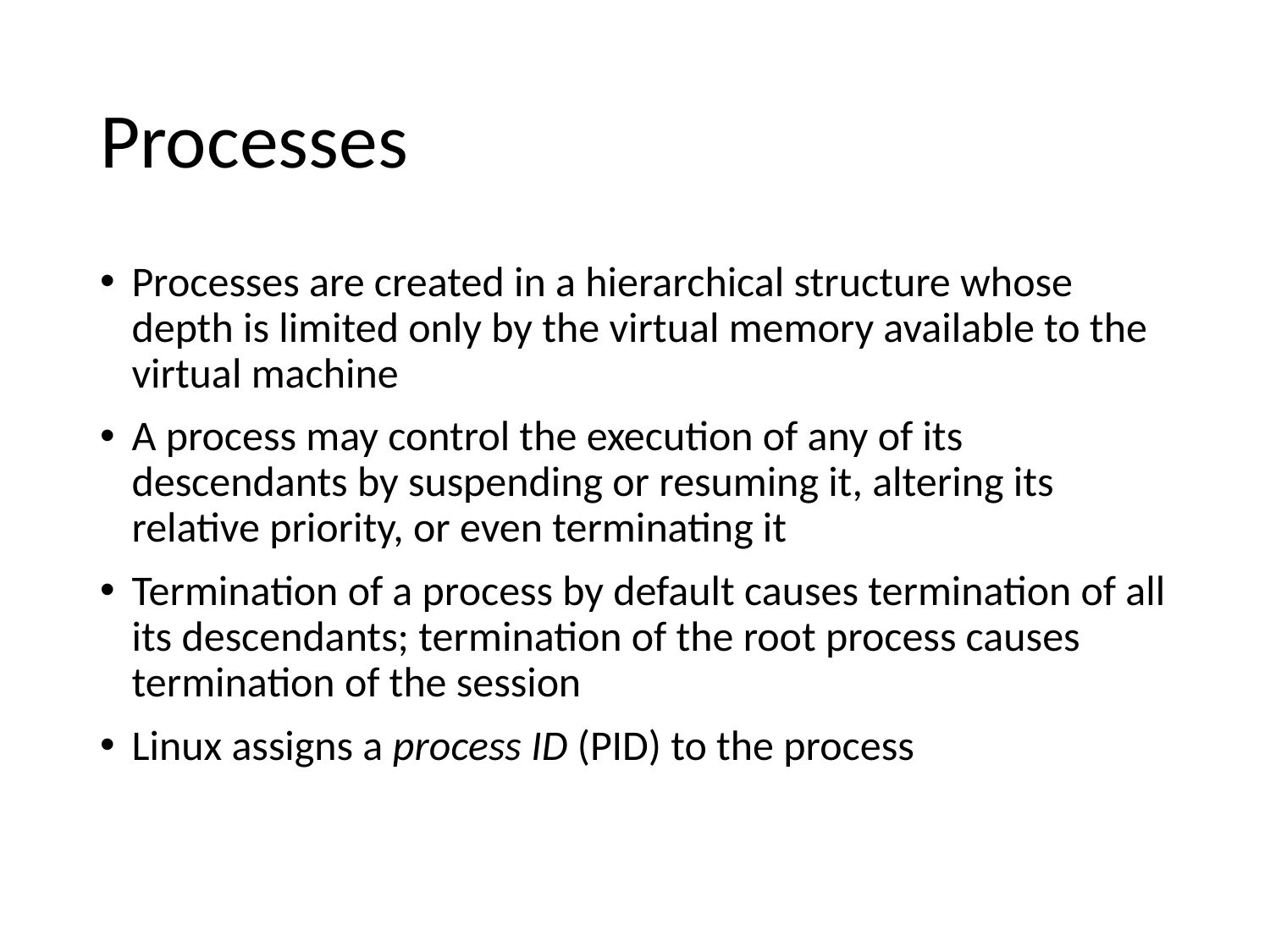

# Processes
Processes are created in a hierarchical structure whose depth is limited only by the virtual memory available to the virtual machine
A process may control the execution of any of its descendants by suspending or resuming it, altering its relative priority, or even terminating it
Termination of a process by default causes termination of all its descendants; termination of the root process causes termination of the session
Linux assigns a process ID (PID) to the process